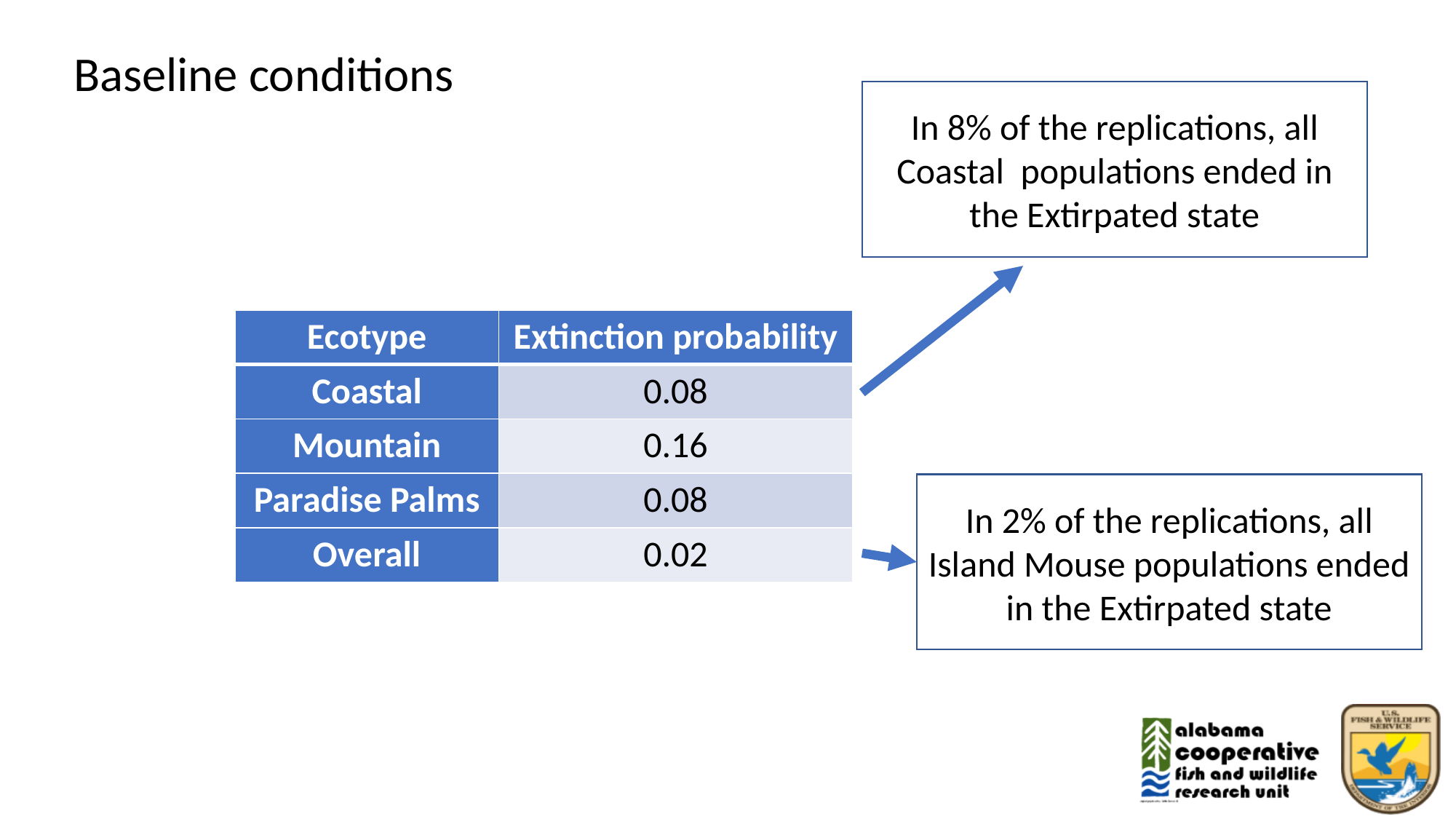

Baseline conditions
In 8% of the replications, all Coastal  populations ended in the Extirpated state
| Ecotype | Extinction probability |
| --- | --- |
| Coastal | 0.08 |
| Mountain | 0.16 |
| Paradise Palms | 0.08 |
| Overall | 0.02 |
In 2% of the replications, all Island Mouse populations ended in the Extirpated state